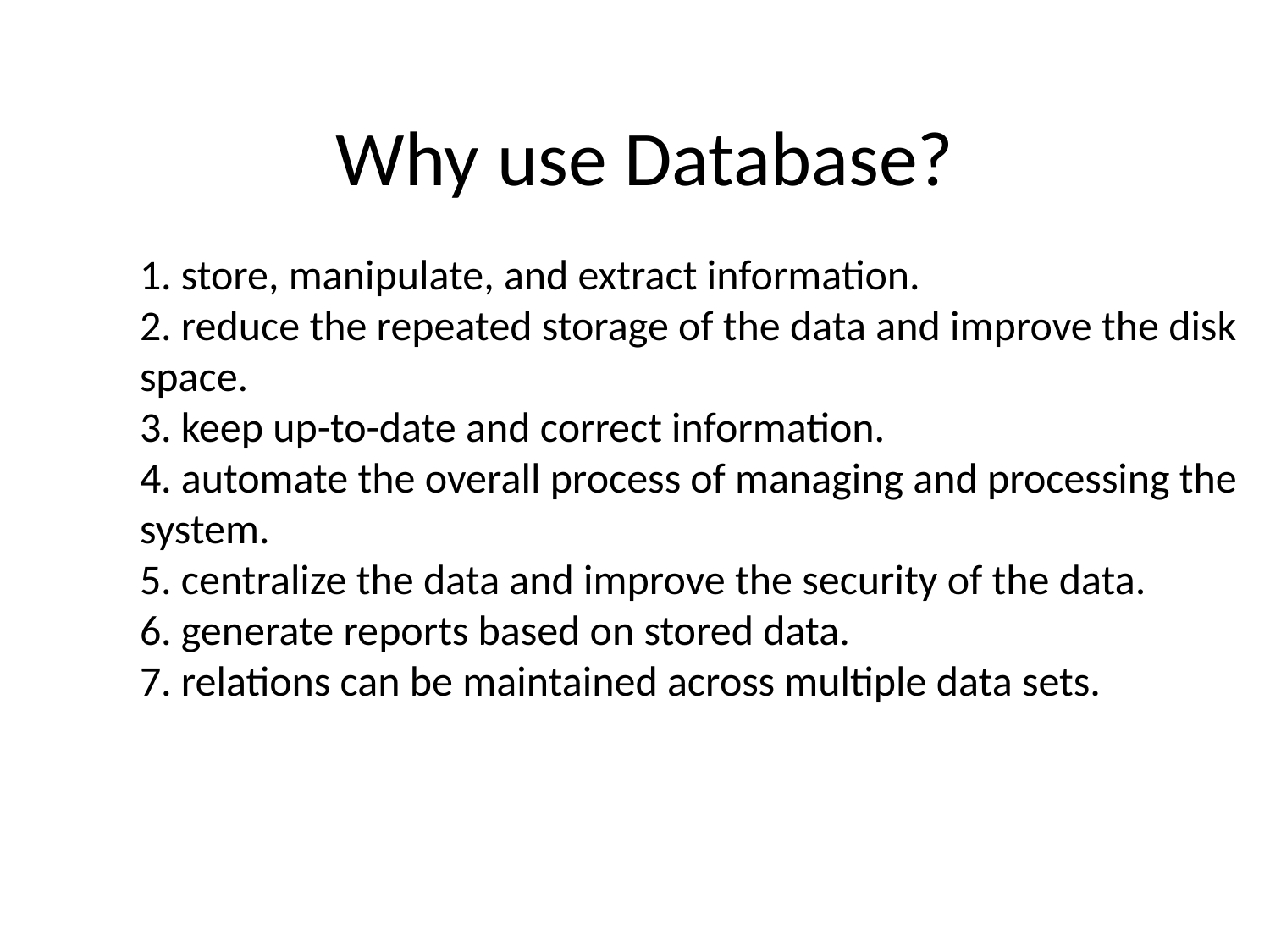

Why use Database?
1. store, manipulate, and extract information.
2. reduce the repeated storage of the data and improve the disk space.
3. keep up-to-date and correct information.
4. automate the overall process of managing and processing the system.
5. centralize the data and improve the security of the data.
6. generate reports based on stored data.
7. relations can be maintained across multiple data sets.